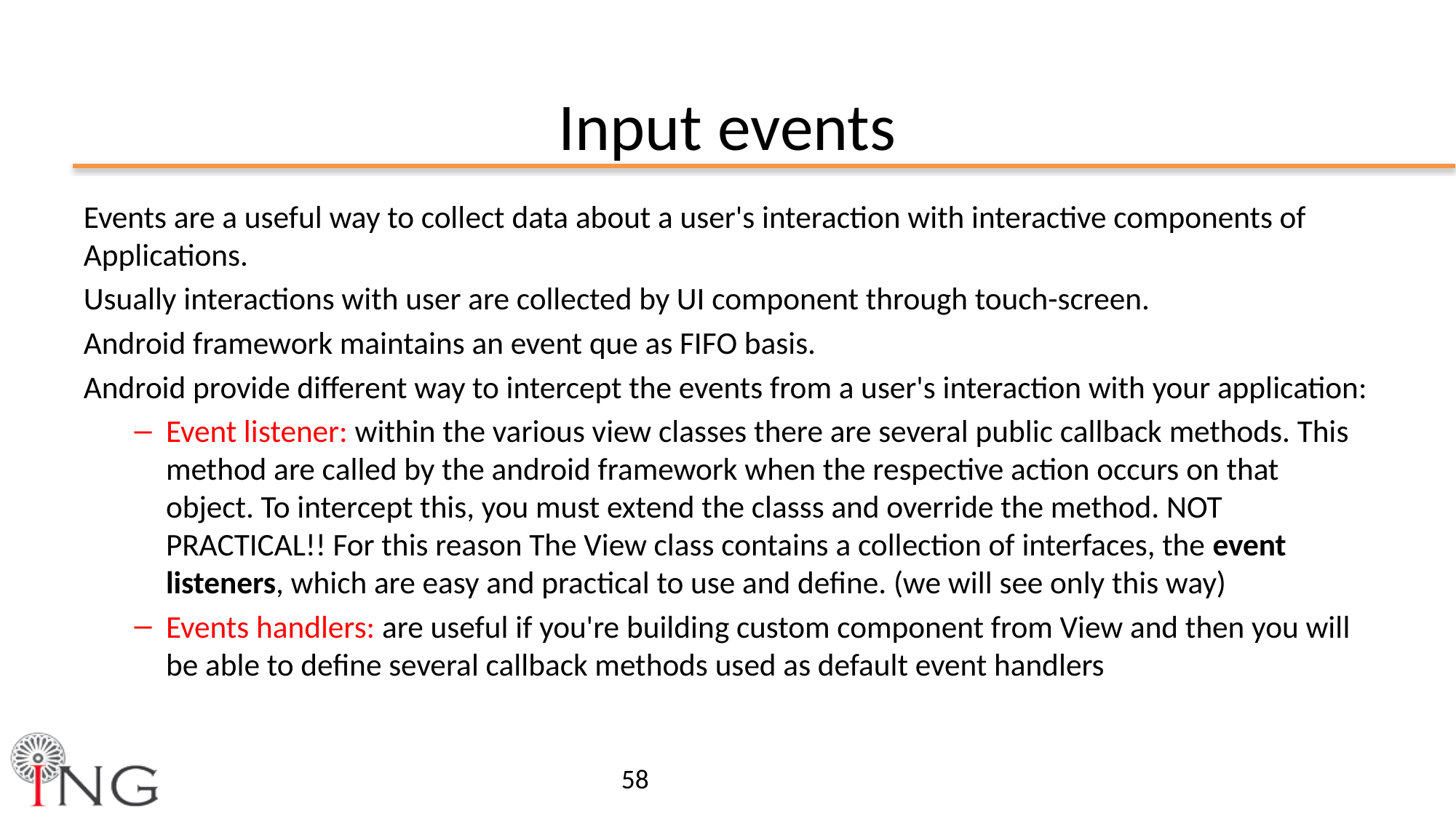

# Input events
Events are a useful way to collect data about a user's interaction with interactive components of Applications.
Usually interactions with user are collected by UI component through touch-screen.
Android framework maintains an event que as FIFO basis.
Android provide different way to intercept the events from a user's interaction with your application:
Event listener: within the various view classes there are several public callback methods. This method are called by the android framework when the respective action occurs on that object. To intercept this, you must extend the classs and override the method. NOT PRACTICAL!! For this reason The View class contains a collection of interfaces, the event listeners, which are easy and practical to use and define. (we will see only this way)
Events handlers: are useful if you're building custom component from View and then you will be able to define several callback methods used as default event handlers
58